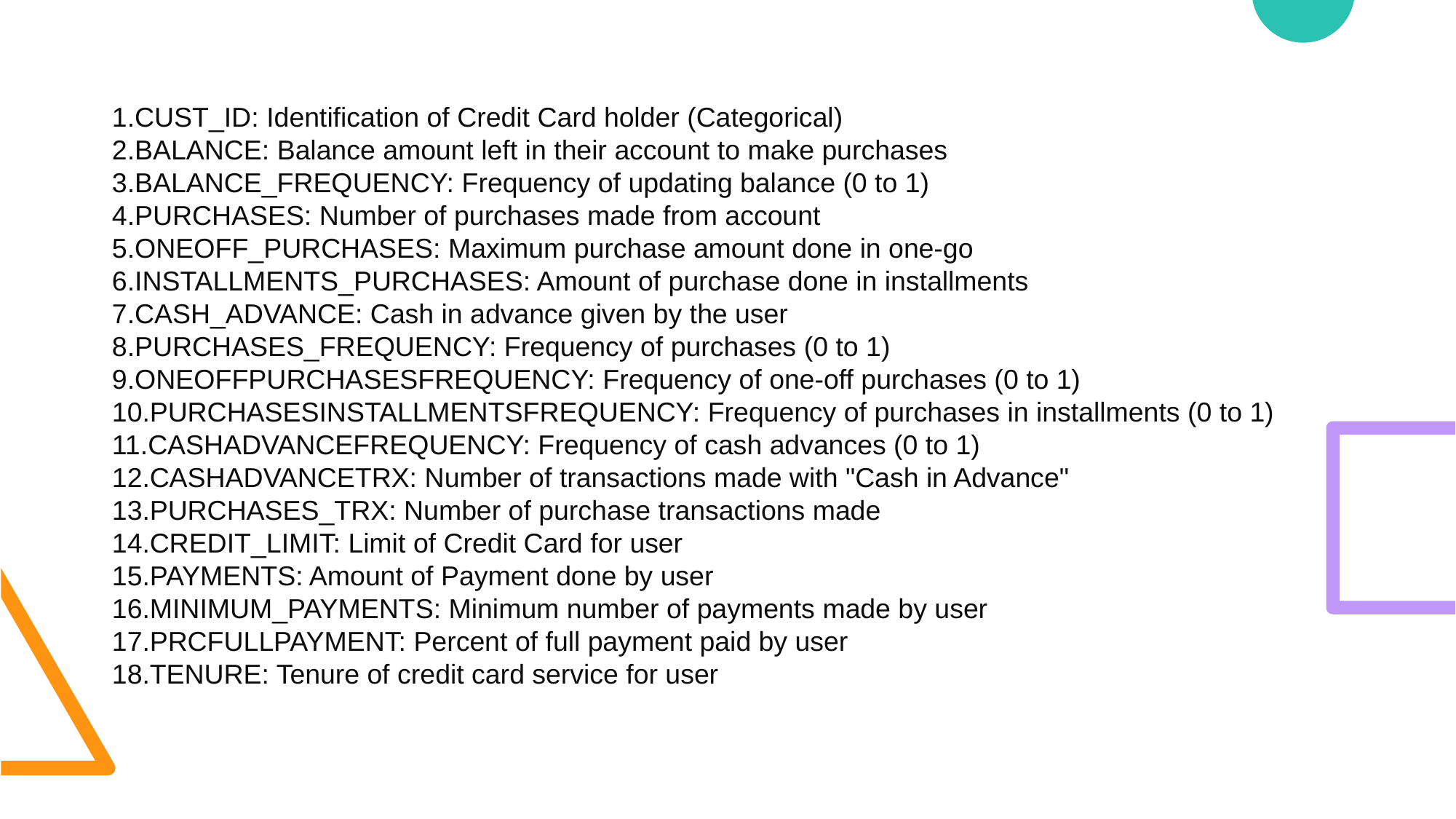

CUST_ID: Identification of Credit Card holder (Categorical)
BALANCE: Balance amount left in their account to make purchases
BALANCE_FREQUENCY: Frequency of updating balance (0 to 1)
PURCHASES: Number of purchases made from account
ONEOFF_PURCHASES: Maximum purchase amount done in one-go
INSTALLMENTS_PURCHASES: Amount of purchase done in installments
CASH_ADVANCE: Cash in advance given by the user
PURCHASES_FREQUENCY: Frequency of purchases (0 to 1)
ONEOFFPURCHASESFREQUENCY: Frequency of one-off purchases (0 to 1)
PURCHASESINSTALLMENTSFREQUENCY: Frequency of purchases in installments (0 to 1)
CASHADVANCEFREQUENCY: Frequency of cash advances (0 to 1)
CASHADVANCETRX: Number of transactions made with "Cash in Advance"
PURCHASES_TRX: Number of purchase transactions made
CREDIT_LIMIT: Limit of Credit Card for user
PAYMENTS: Amount of Payment done by user
MINIMUM_PAYMENTS: Minimum number of payments made by user
PRCFULLPAYMENT: Percent of full payment paid by user
TENURE: Tenure of credit card service for user